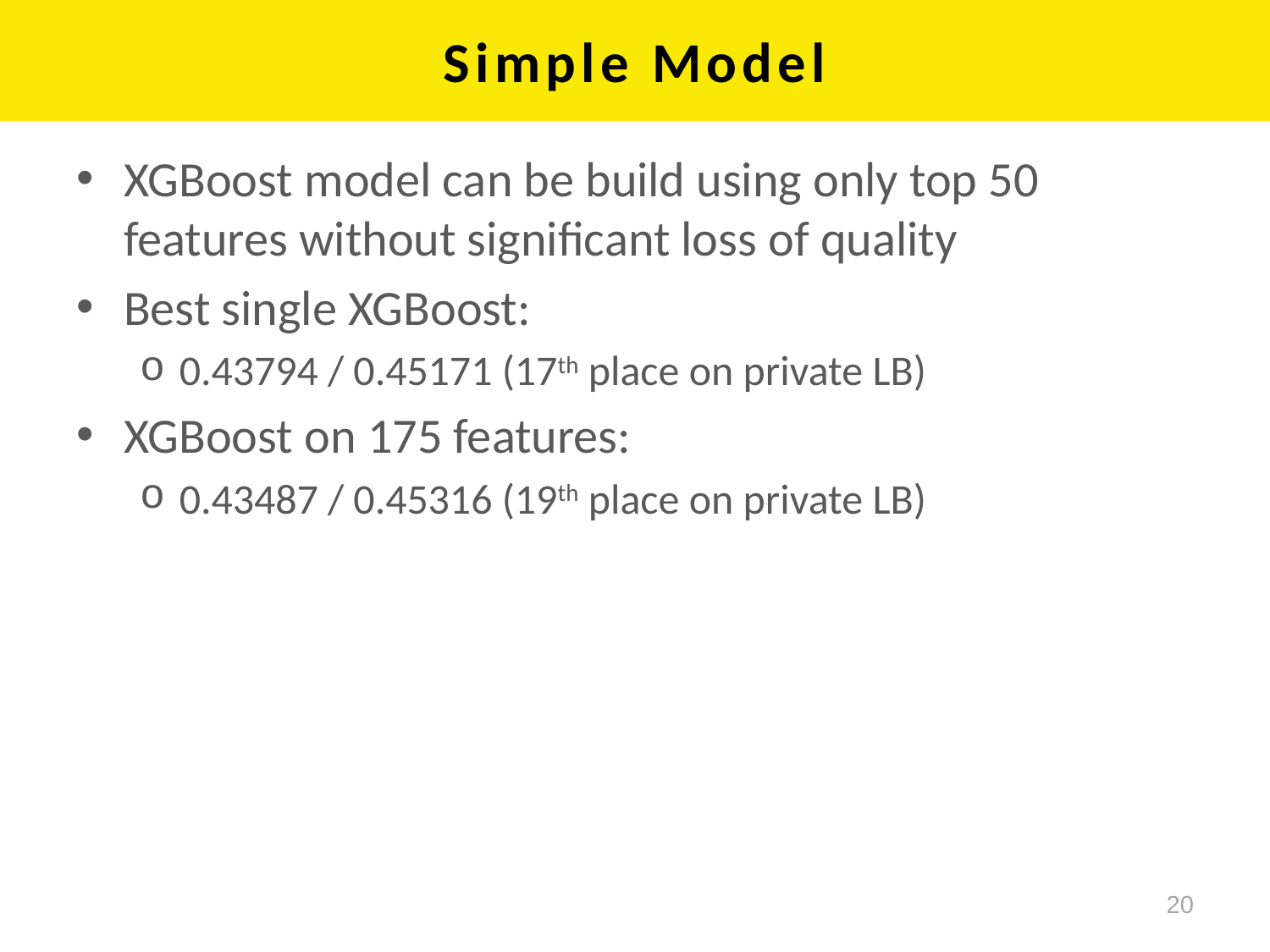

# Simple Model
XGBoost model can be build using only top 50 features without significant loss of quality
Best single XGBoost:
0.43794 / 0.45171 (17th place on private LB)
XGBoost on 175 features:
0.43487 / 0.45316 (19th place on private LB)

20